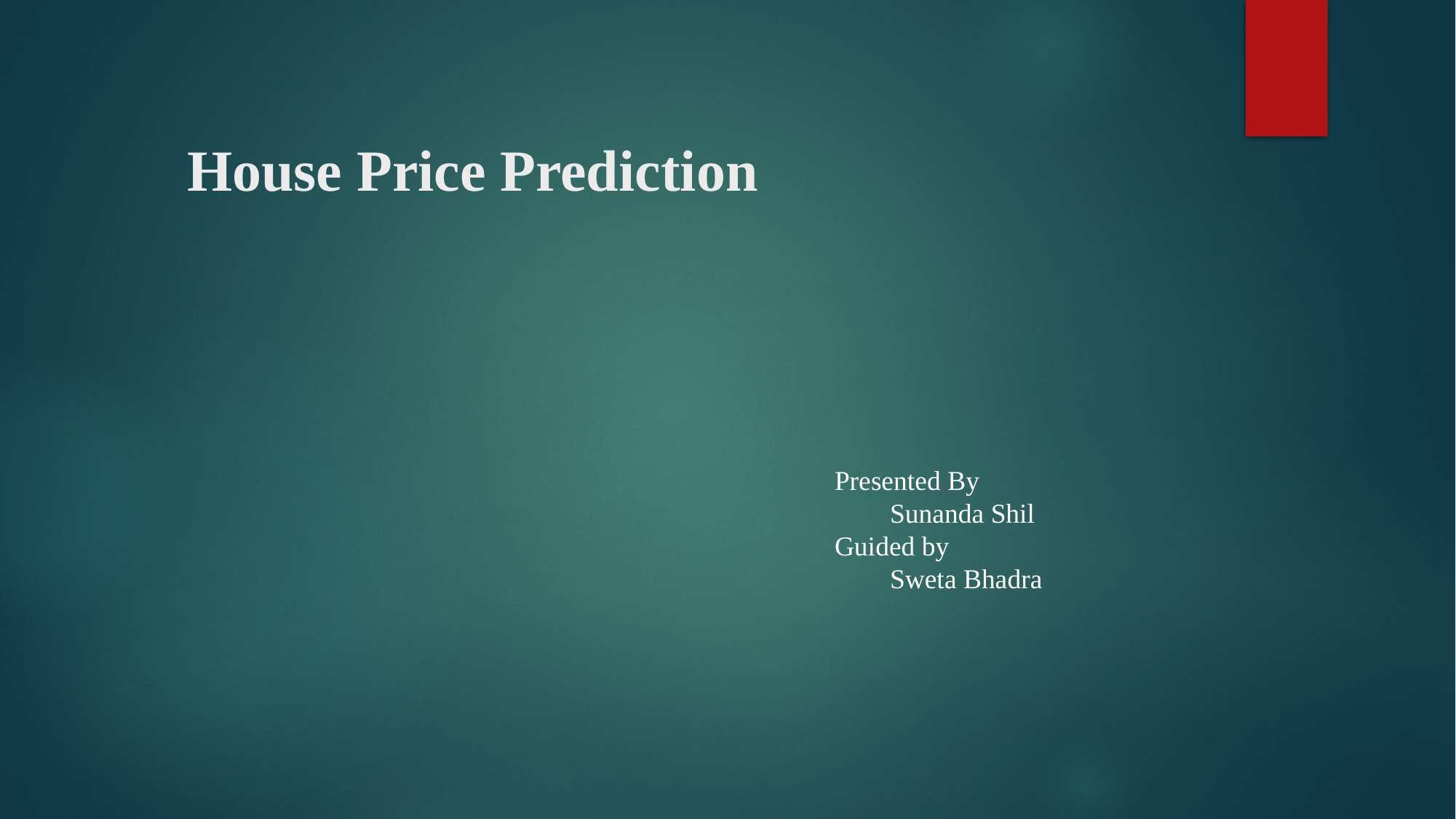

# House Price Prediction

Presented By
        Sunanda Shil
Guided by
        Sweta Bhadra